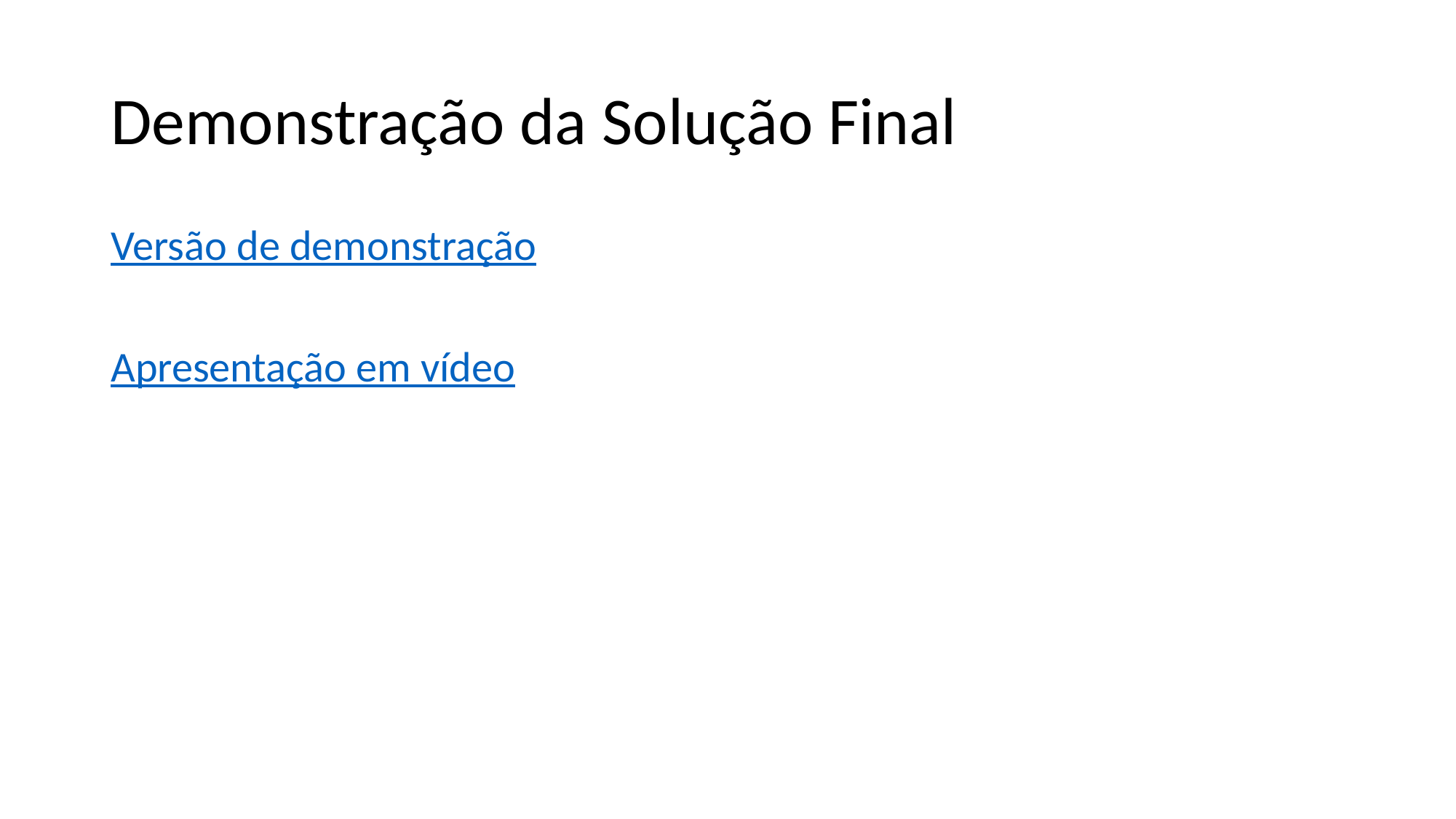

# Demonstração da Solução Final
Versão de demonstração

Apresentação em vídeo